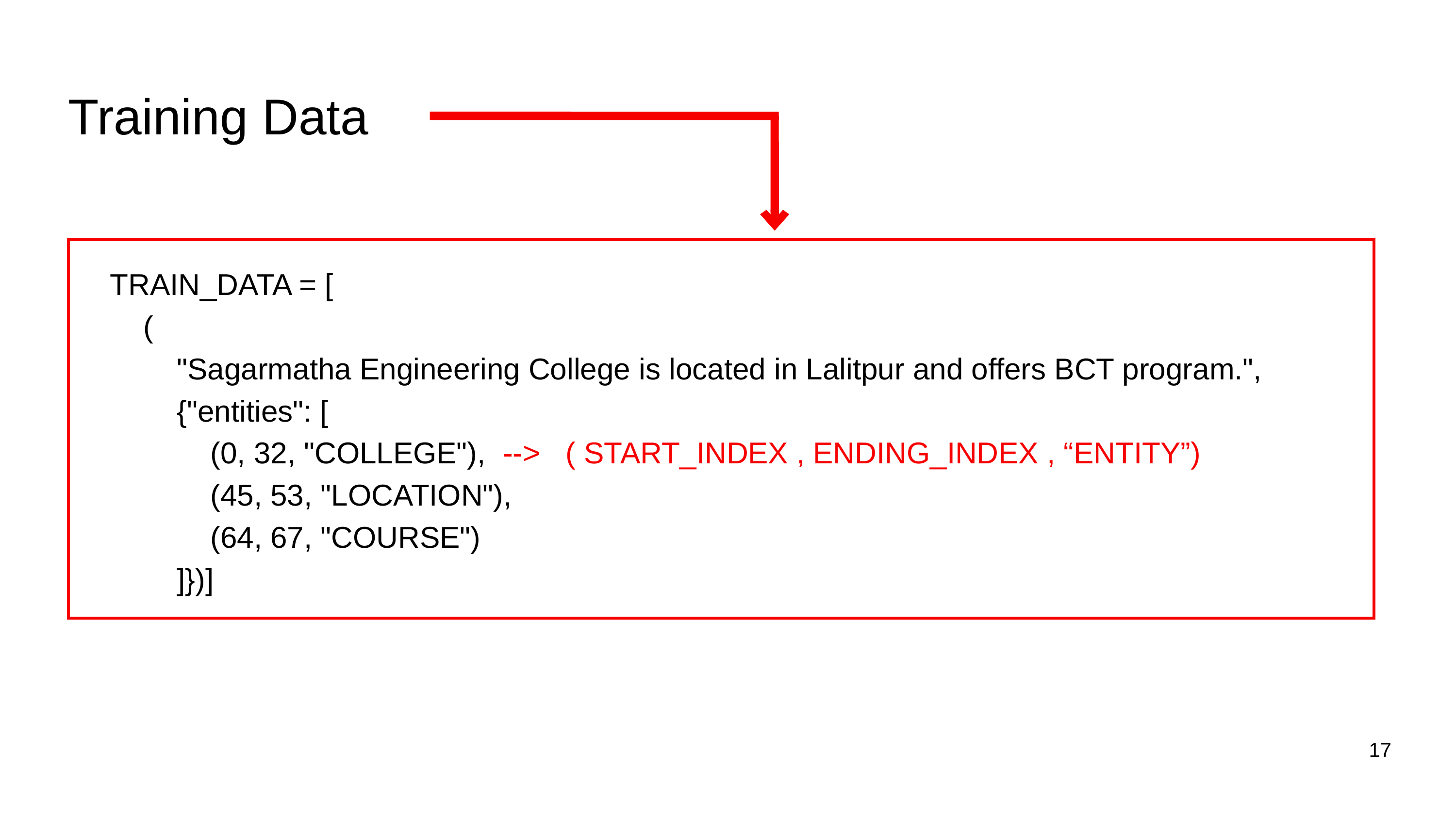

Training Data

[0.0352, 0.0352, 0.0352, 0.0352, 0.0, 0, 0, 0, 0, 0, 0, 0, 0, 0, 0, 0, 0]
[0.0352, 0.0352, 0.0352, 0.0352, 0.0, 0, 0, 0, 0, 0, 0, 0, 0, 0, 0, 0, 0]

TRAIN_DATA = [
    (
        "Sagarmatha Engineering College is located in Lalitpur and offers BCT program.",
        {"entities": [
            (0, 32, "COLLEGE"),  -->   ( START_INDEX , ENDING_INDEX , “ENTITY”)
            (45, 53, "LOCATION"),
            (64, 67, "COURSE")
        ]})]
17